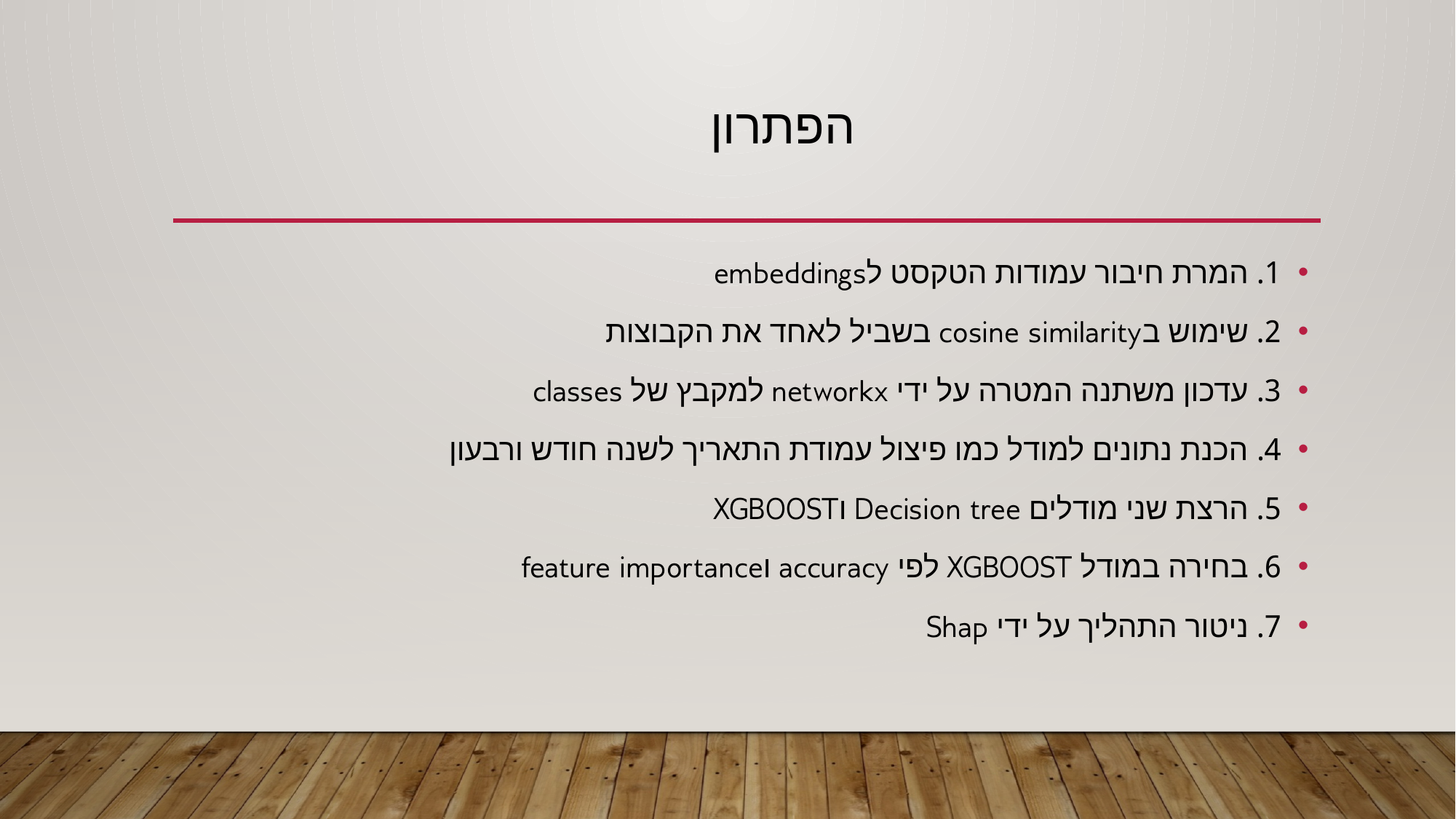

# הפתרון
1. המרת חיבור עמודות הטקסט לembeddings
2. שימוש בcosine similarity בשביל לאחד את הקבוצות
3. עדכון משתנה המטרה על ידי networkx למקבץ של classes
4. הכנת נתונים למודל כמו פיצול עמודת התאריך לשנה חודש ורבעון
5. הרצת שני מודלים Decision tree וXGBOOST
6. בחירה במודל XGBOOST לפי accuracy וfeature importance
7. ניטור התהליך על ידי Shap